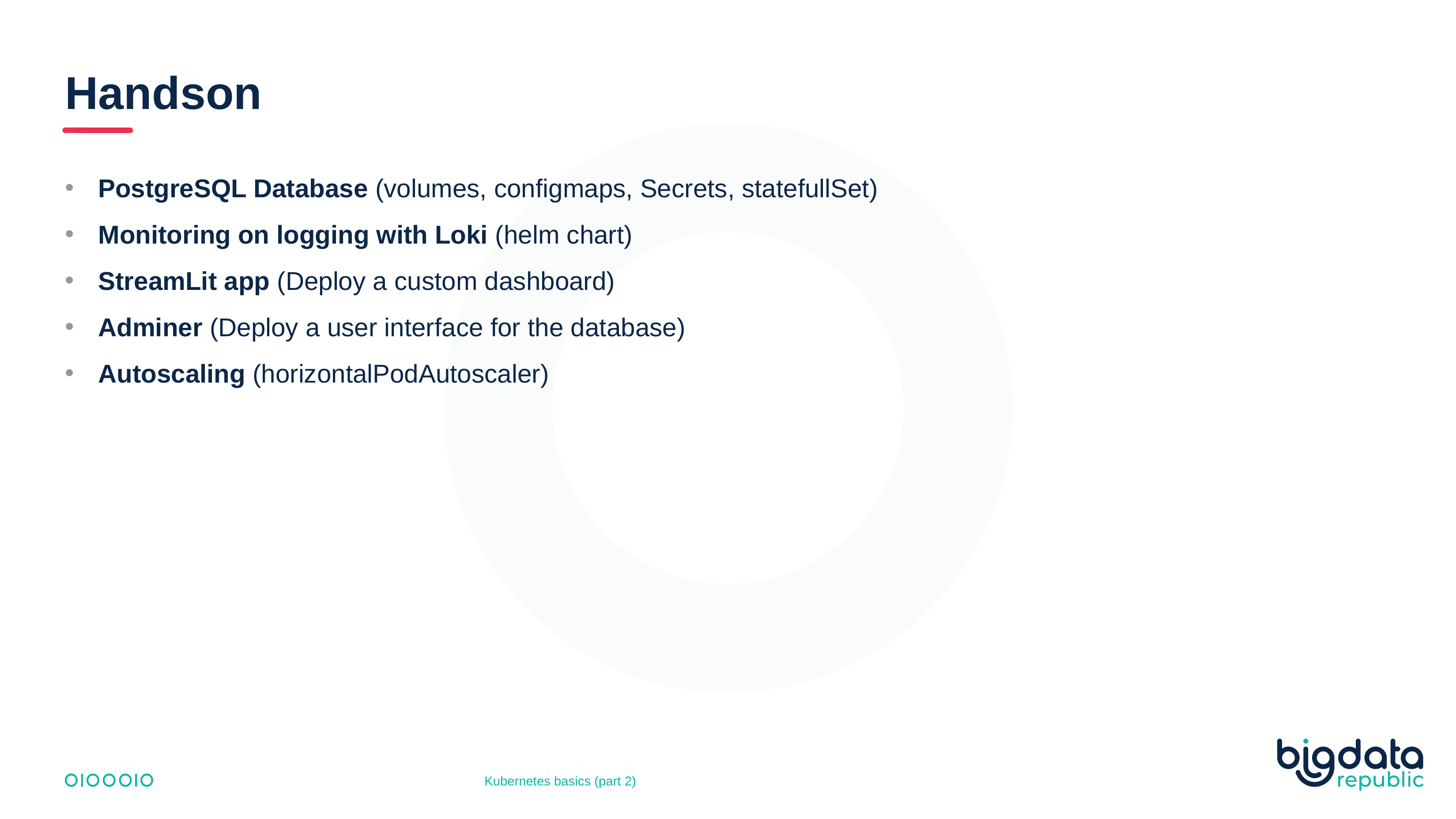

Handson
# PostgreSQL Database (volumes, configmaps, Secrets, statefullSet)
Monitoring on logging with Loki (helm chart)
StreamLit app (Deploy a custom dashboard)
Adminer (Deploy a user interface for the database)
Autoscaling (horizontalPodAutoscaler)

Kubernetes basics (part 2)